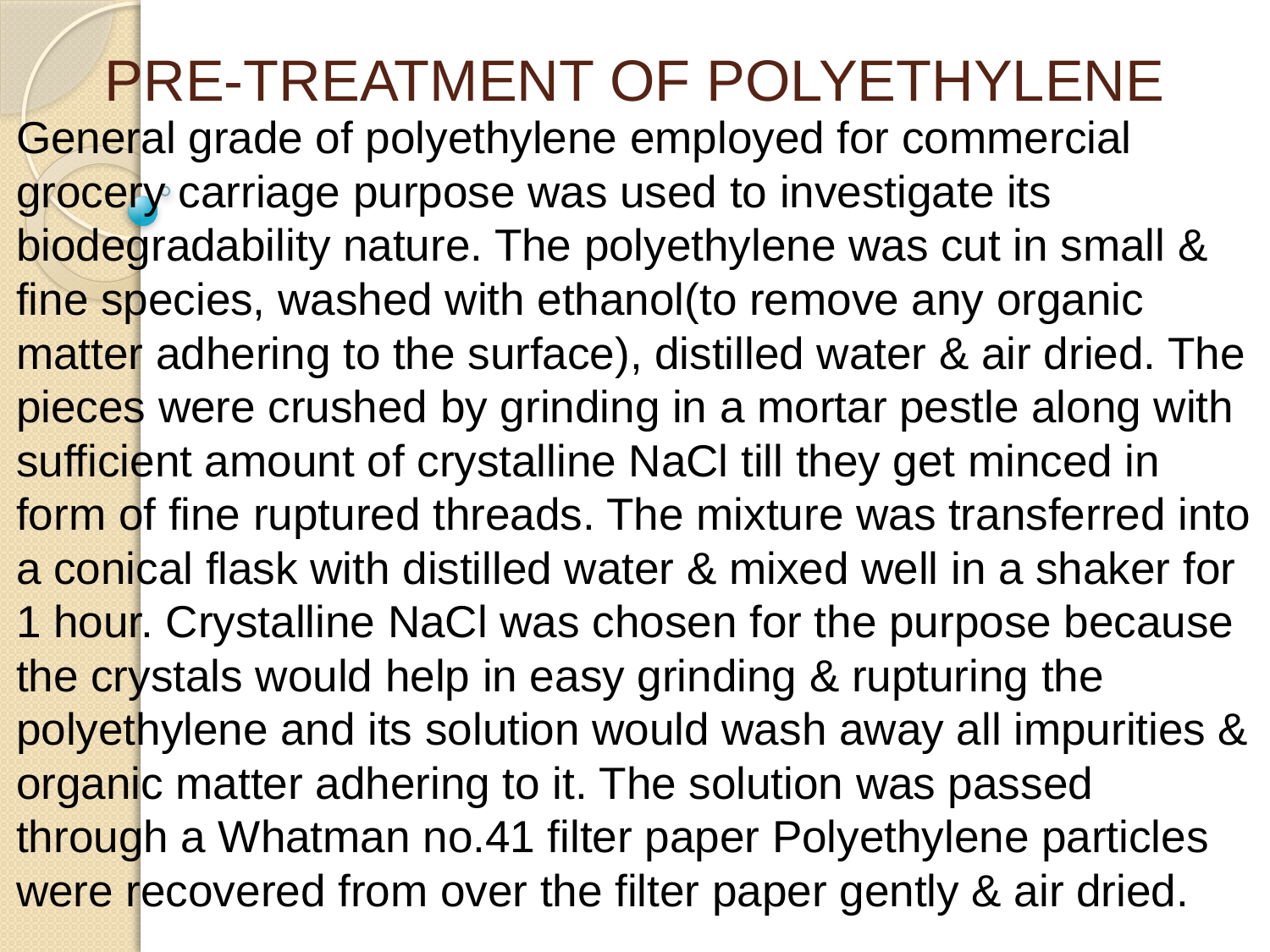

# PRE-TREATMENT OF POLYETHYLENE
General grade of polyethylene employed for commercial grocery carriage purpose was used to investigate its biodegradability nature. The polyethylene was cut in small & fine species, washed with ethanol(to remove any organic matter adhering to the surface), distilled water & air dried. The pieces were crushed by grinding in a mortar pestle along with sufficient amount of crystalline NaCl till they get minced in form of fine ruptured threads. The mixture was transferred into a conical flask with distilled water & mixed well in a shaker for 1 hour. Crystalline NaCl was chosen for the purpose because the crystals would help in easy grinding & rupturing the polyethylene and its solution would wash away all impurities & organic matter adhering to it. The solution was passed through a Whatman no.41 filter paper Polyethylene particles were recovered from over the filter paper gently & air dried.